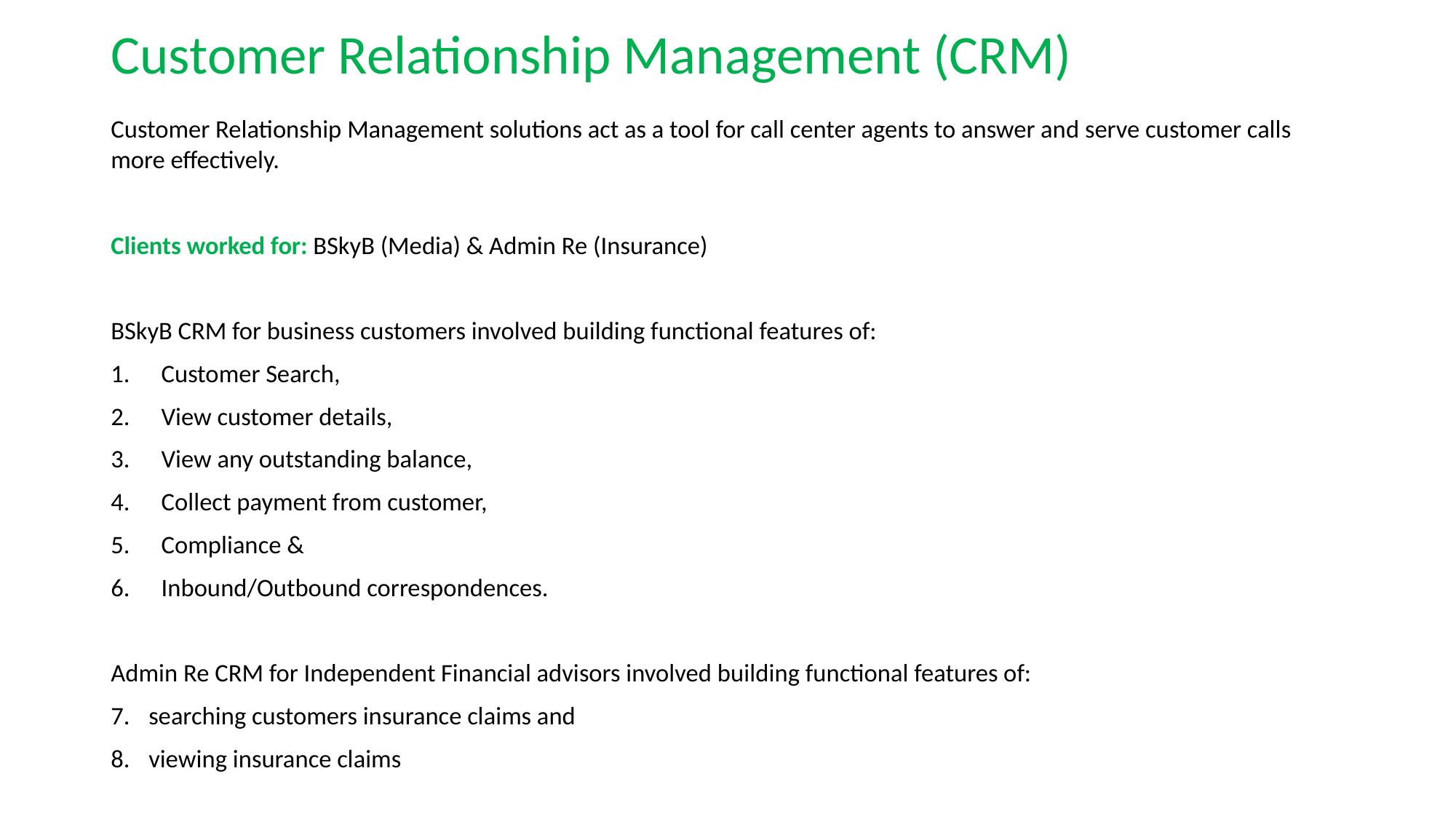

# Customer Relationship Management (CRM)
Customer Relationship Management solutions act as a tool for call center agents to answer and serve customer calls more effectively.

Clients worked for: BSkyB (Media) & Admin Re (Insurance)

BSkyB CRM for business customers involved building functional features of:
Customer Search,
View customer details,
View any outstanding balance,
Collect payment from customer,
Compliance &
Inbound/Outbound correspondences.

Admin Re CRM for Independent Financial advisors involved building functional features of:
searching customers insurance claims and
viewing insurance claims